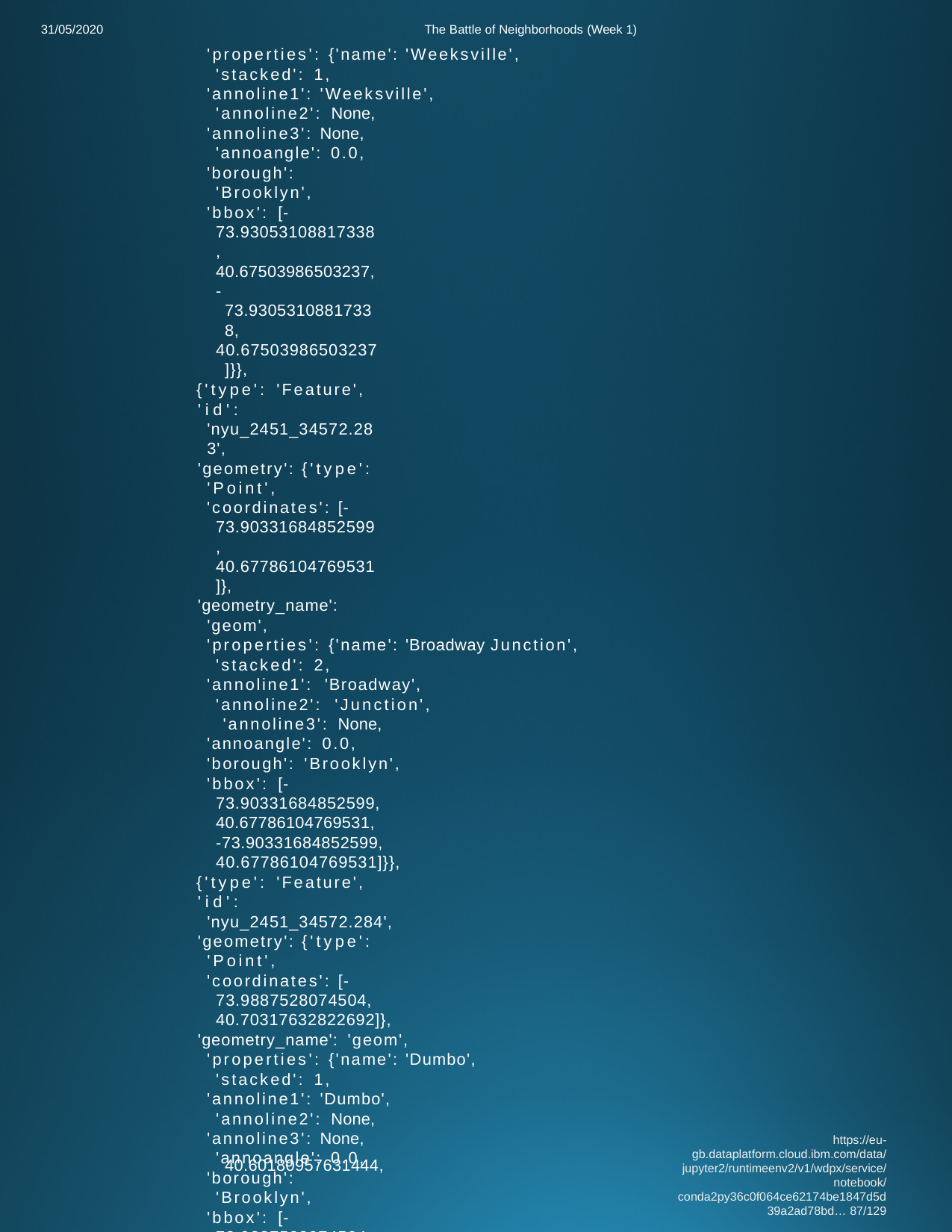

The Battle of Neighborhoods (Week 1)
'properties': {'name': 'Weeksville',  'stacked': 1,
'annoline1': 'Weeksville',  'annoline2': None,
'annoline3': None,  'annoangle': 0.0,
'borough': 'Brooklyn',
'bbox': [-73.93053108817338,
40.67503986503237,
-73.93053108817338,
40.67503986503237]}},
{'type': 'Feature',
'id': 'nyu_2451_34572.283',
'geometry': {'type': 'Point',
'coordinates': [-73.90331684852599, 40.67786104769531]},
'geometry_name': 'geom',
'properties': {'name': 'Broadway Junction',  'stacked': 2,
'annoline1': 'Broadway',  'annoline2': 'Junction',  'annoline3': None,
'annoangle': 0.0,
'borough': 'Brooklyn',
'bbox': [-73.90331684852599,
40.67786104769531,
-73.90331684852599,
40.67786104769531]}},
{'type': 'Feature',
'id': 'nyu_2451_34572.284',
'geometry': {'type': 'Point',
'coordinates': [-73.9887528074504, 40.70317632822692]},
'geometry_name': 'geom',
'properties': {'name': 'Dumbo',  'stacked': 1,
'annoline1': 'Dumbo',  'annoline2': None,
'annoline3': None,  'annoangle': 0.0,
'borough': 'Brooklyn',
'bbox': [-73.9887528074504,
40.70317632822692,
-73.9887528074504,
40.70317632822692]}},
{'type': 'Feature',
'id': 'nyu_2451_34572.285',
'geometry': {'type': 'Point',
'coordinates': [-74.12059399718001, 40.60180957631444]},
'geometry_name': 'geom',
'properties': {'name': 'Manor Heights',  'stacked': 2,
'annoline1': 'Manor',
'annoline2': 'Heights',  'annoline3': None,
'annoangle': 0.0,
'borough': 'Staten Island',  'bbox': [-74.12059399718001,
31/05/2020
https://eu-gb.dataplatform.cloud.ibm.com/data/jupyter2/runtimeenv2/v1/wdpx/service/notebook/conda2py36c0f064ce62174be1847d5d39a2ad78bd… 87/129
40.60180957631444,